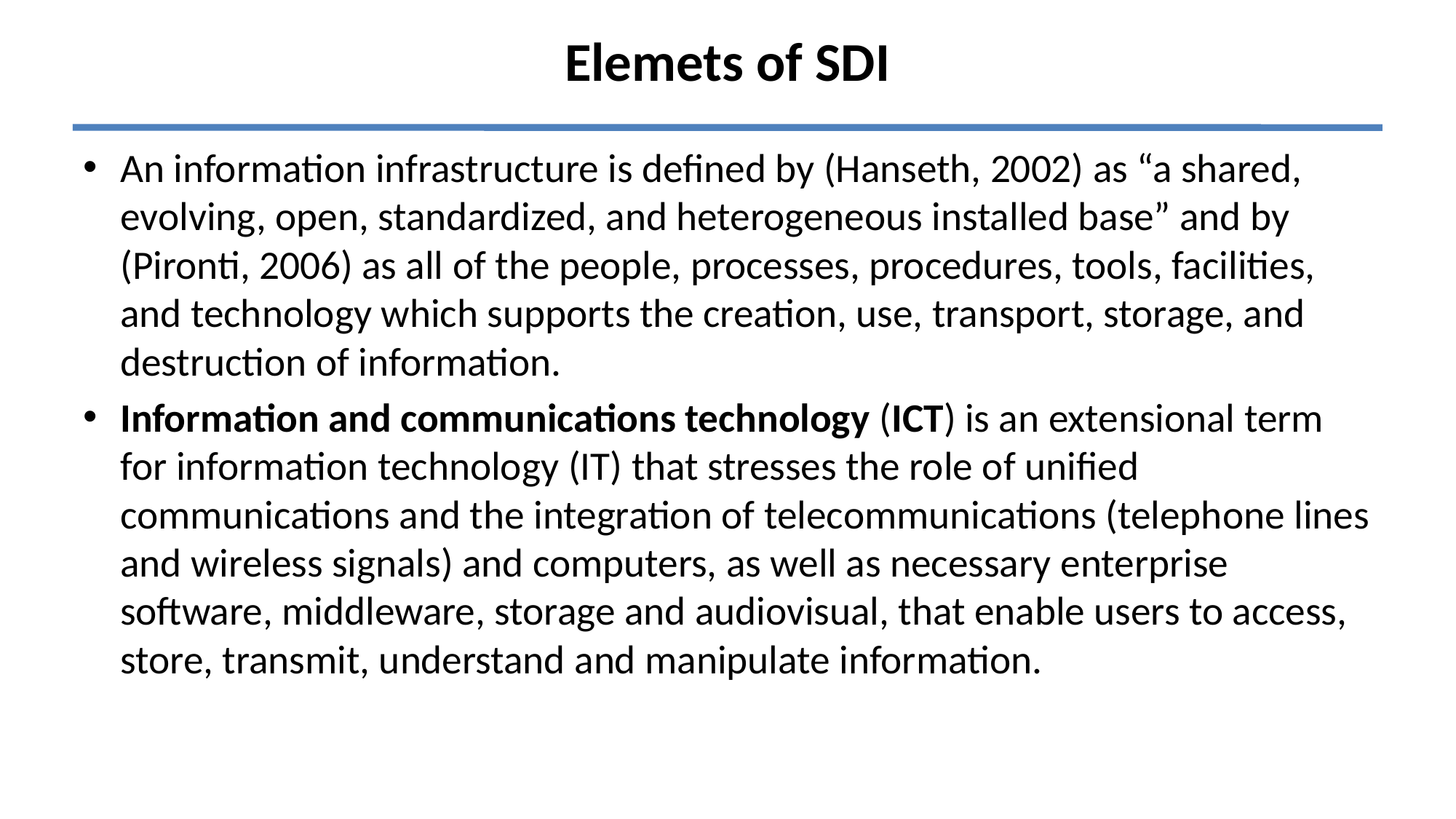

# Elemets of SDI
An information infrastructure is defined by (Hanseth, 2002) as “a shared, evolving, open, standardized, and heterogeneous installed base” and by (Pironti, 2006) as all of the people, processes, procedures, tools, facilities, and technology which supports the creation, use, transport, storage, and destruction of information.
Information and communications technology (ICT) is an extensional term for information technology (IT) that stresses the role of unified communications and the integration of telecommunications (telephone lines and wireless signals) and computers, as well as necessary enterprise software, middleware, storage and audiovisual, that enable users to access, store, transmit, understand and manipulate information.